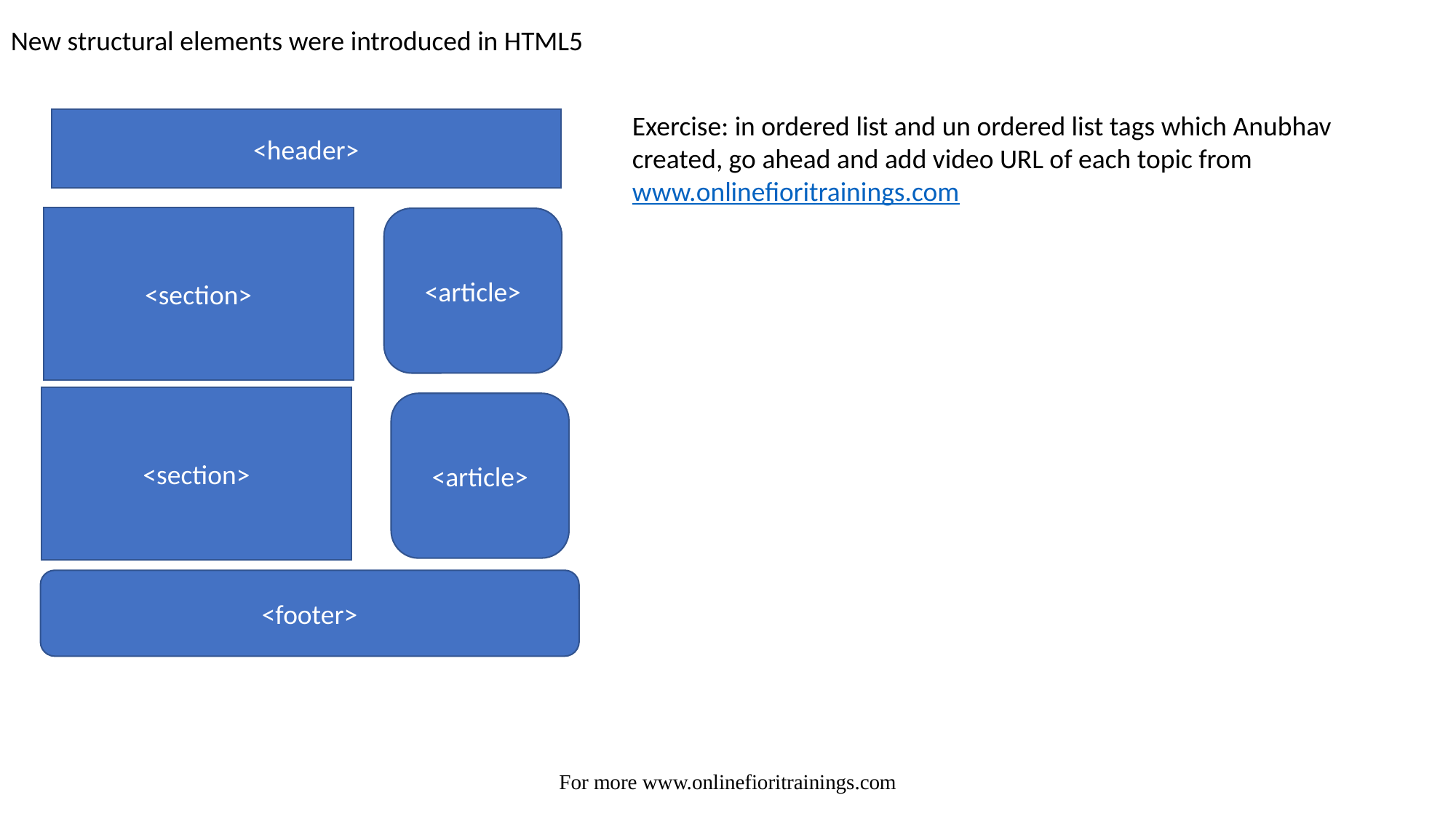

New structural elements were introduced in HTML5
Exercise: in ordered list and un ordered list tags which Anubhav created, go ahead and add video URL of each topic from www.onlinefioritrainings.com

<header>
<section>
<article>
<section>
<article>
<footer>
For more www.onlinefioritrainings.com